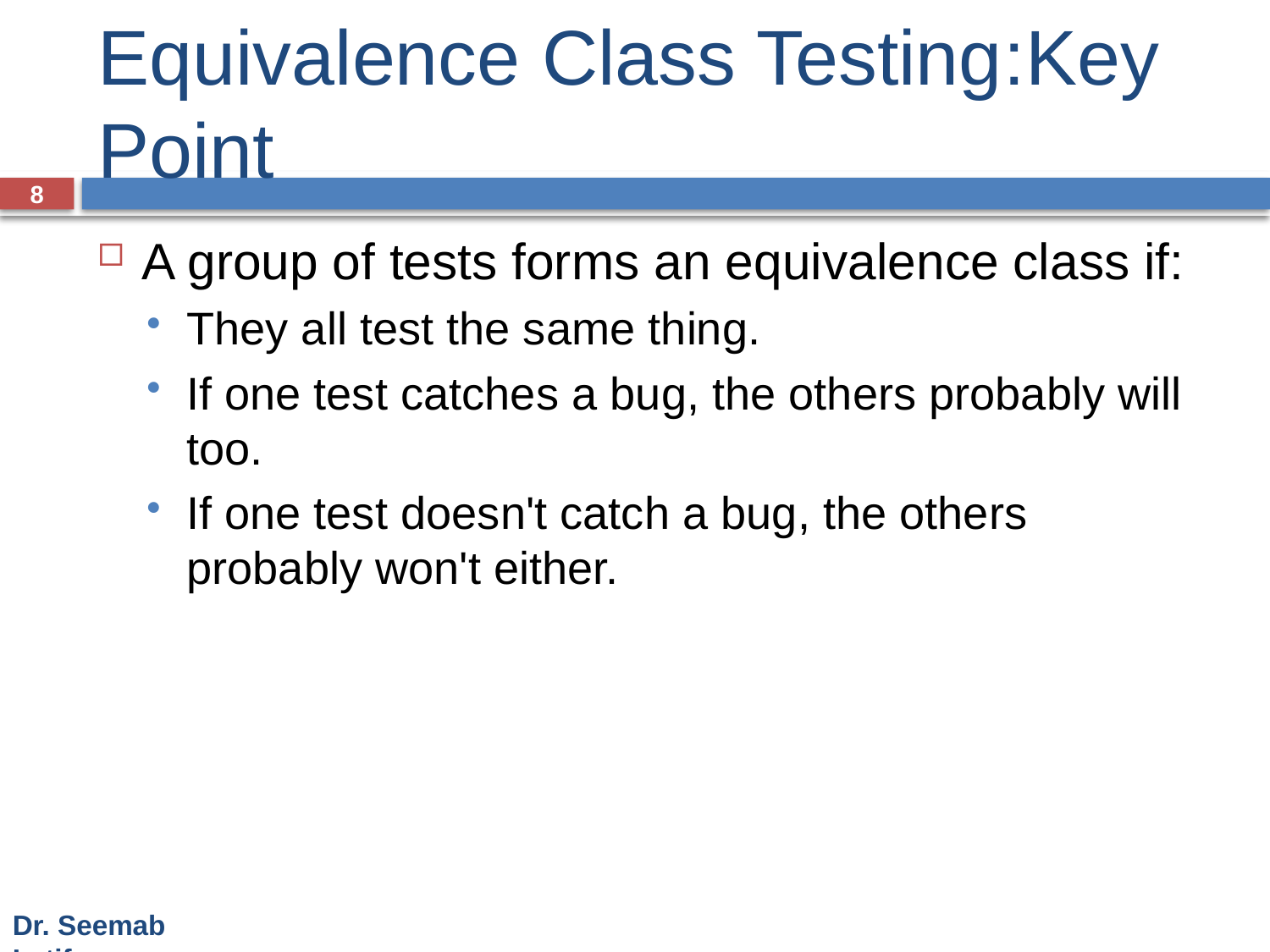

# Equivalence Class Testing:Key Point
8
A group of tests forms an equivalence class if:
They all test the same thing.
If one test catches a bug, the others probably will too.
If one test doesn't catch a bug, the others probably won't either.